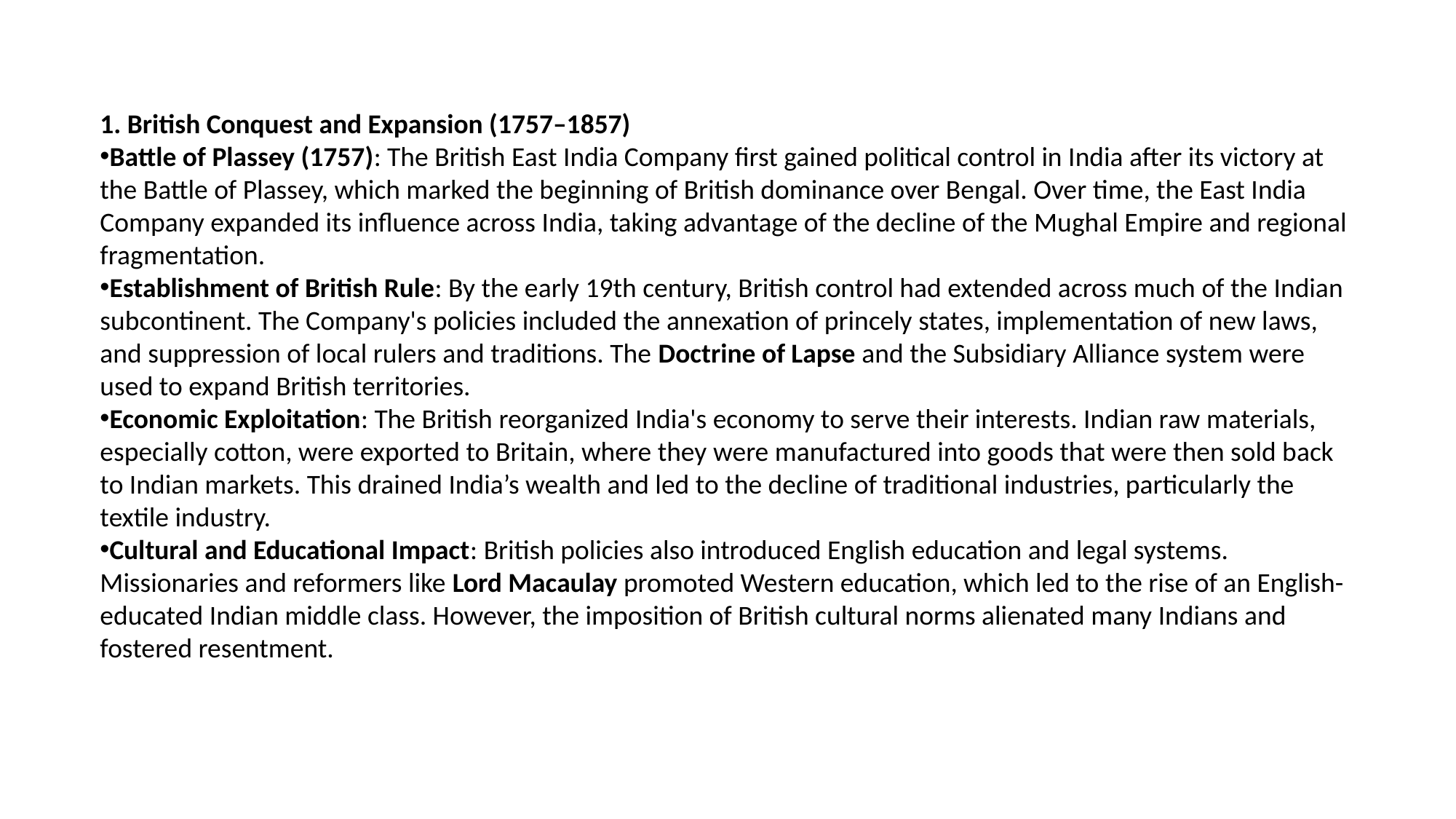

1. British Conquest and Expansion (1757–1857)
Battle of Plassey (1757): The British East India Company first gained political control in India after its victory at the Battle of Plassey, which marked the beginning of British dominance over Bengal. Over time, the East India Company expanded its influence across India, taking advantage of the decline of the Mughal Empire and regional fragmentation.
Establishment of British Rule: By the early 19th century, British control had extended across much of the Indian subcontinent. The Company's policies included the annexation of princely states, implementation of new laws, and suppression of local rulers and traditions. The Doctrine of Lapse and the Subsidiary Alliance system were used to expand British territories.
Economic Exploitation: The British reorganized India's economy to serve their interests. Indian raw materials, especially cotton, were exported to Britain, where they were manufactured into goods that were then sold back to Indian markets. This drained India’s wealth and led to the decline of traditional industries, particularly the textile industry.
Cultural and Educational Impact: British policies also introduced English education and legal systems. Missionaries and reformers like Lord Macaulay promoted Western education, which led to the rise of an English-educated Indian middle class. However, the imposition of British cultural norms alienated many Indians and fostered resentment.